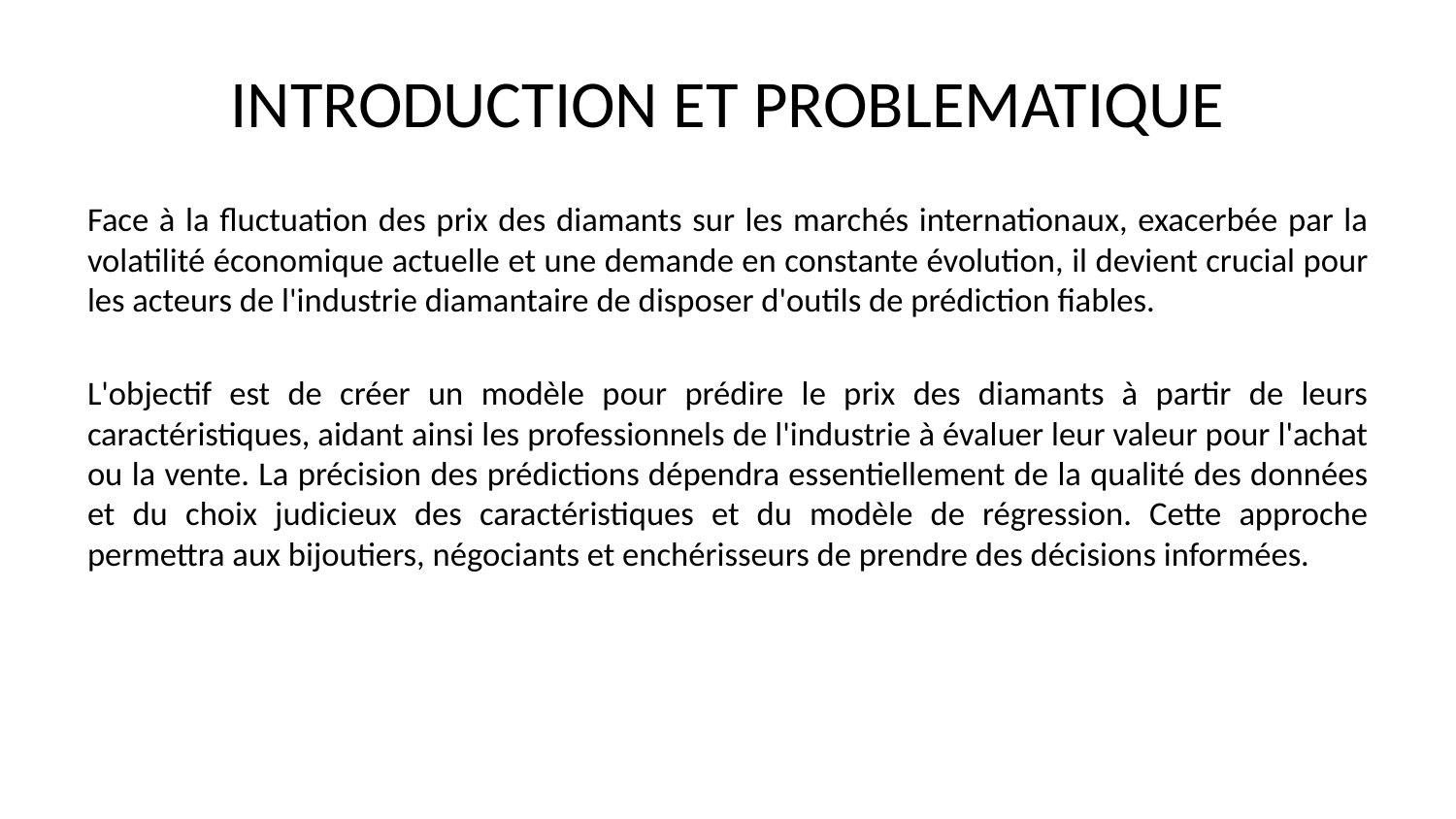

# INTRODUCTION ET PROBLEMATIQUE
Face à la fluctuation des prix des diamants sur les marchés internationaux, exacerbée par la volatilité économique actuelle et une demande en constante évolution, il devient crucial pour les acteurs de l'industrie diamantaire de disposer d'outils de prédiction fiables.

L'objectif est de créer un modèle pour prédire le prix des diamants à partir de leurs caractéristiques, aidant ainsi les professionnels de l'industrie à évaluer leur valeur pour l'achat ou la vente. La précision des prédictions dépendra essentiellement de la qualité des données et du choix judicieux des caractéristiques et du modèle de régression. Cette approche permettra aux bijoutiers, négociants et enchérisseurs de prendre des décisions informées.